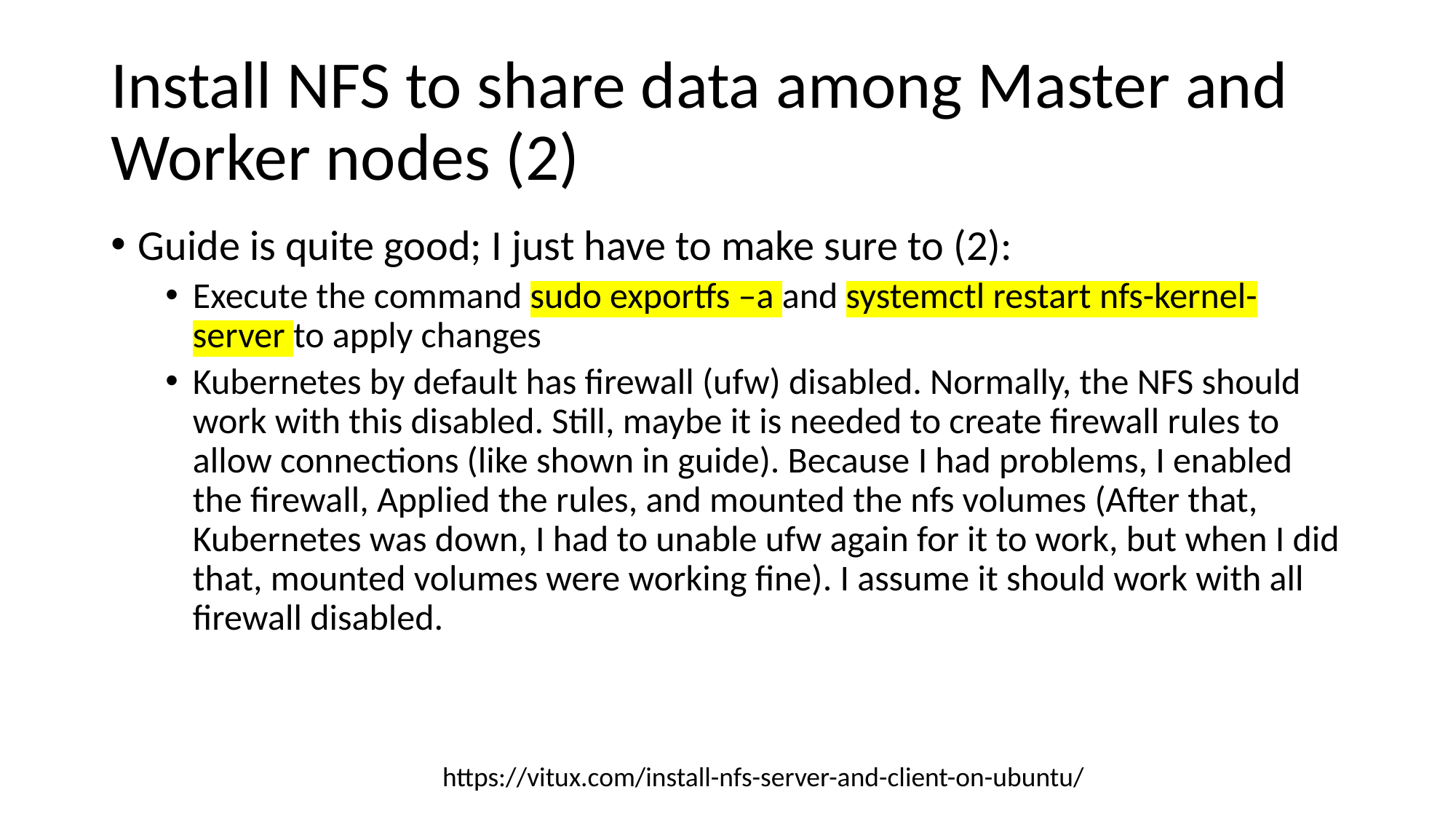

# Install NFS to share data among Master and Worker nodes (2)
Guide is quite good; I just have to make sure to (2):
Execute the command sudo exportfs –a and systemctl restart nfs-kernel-server to apply changes
Kubernetes by default has firewall (ufw) disabled. Normally, the NFS should work with this disabled. Still, maybe it is needed to create firewall rules to allow connections (like shown in guide). Because I had problems, I enabled the firewall, Applied the rules, and mounted the nfs volumes (After that, Kubernetes was down, I had to unable ufw again for it to work, but when I did that, mounted volumes were working fine). I assume it should work with all firewall disabled.
https://vitux.com/install-nfs-server-and-client-on-ubuntu/